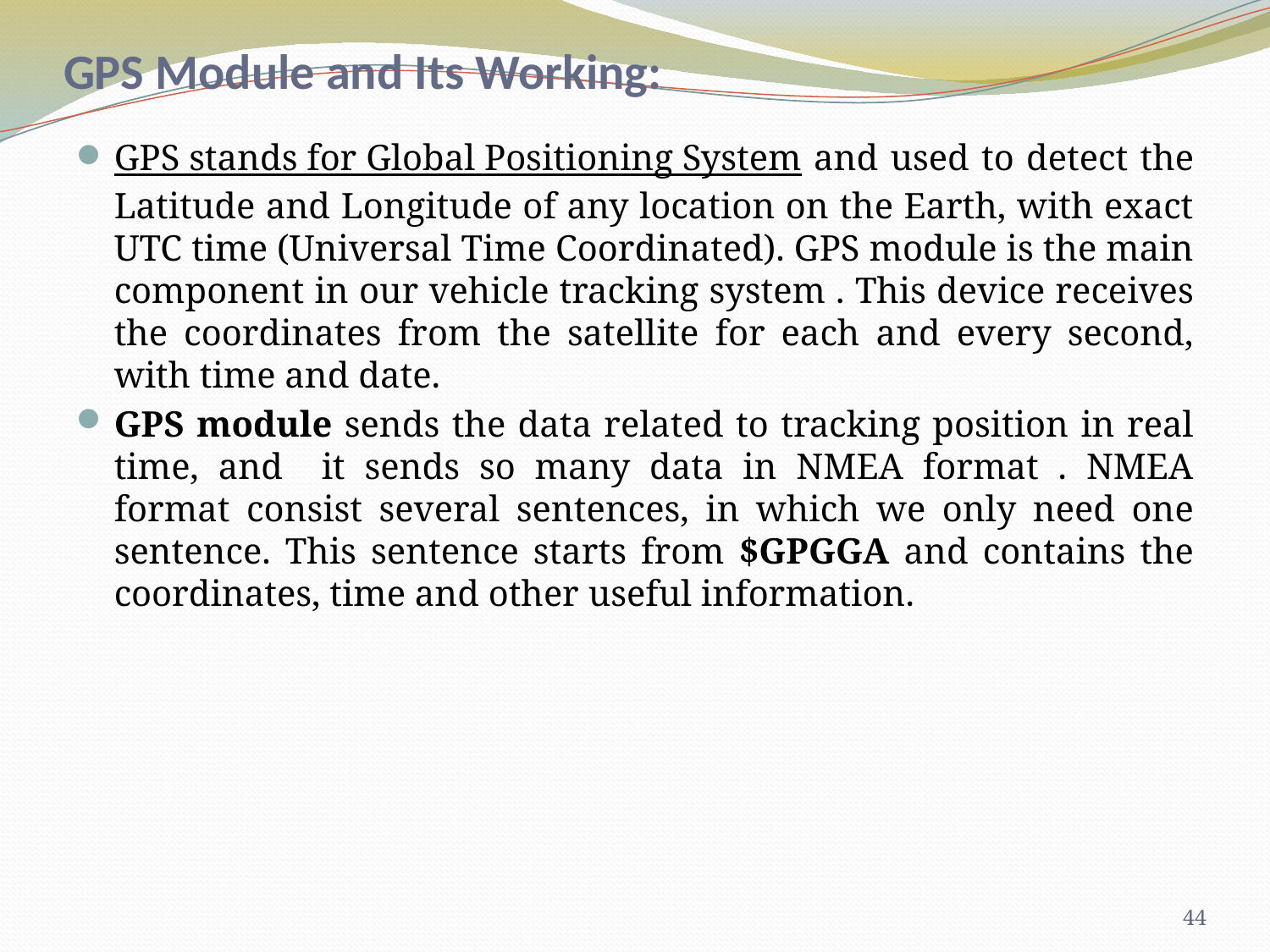

# GPS Module and Its Working:
GPS stands for Global Positioning System and used to detect the Latitude and Longitude of any location on the Earth, with exact UTC time (Universal Time Coordinated). GPS module is the main component in our vehicle tracking system . This device receives the coordinates from the satellite for each and every second, with time and date.
GPS module sends the data related to tracking position in real time, and  it sends so many data in NMEA format . NMEA format consist several sentences, in which we only need one sentence. This sentence starts from $GPGGA and contains the coordinates, time and other useful information.
44